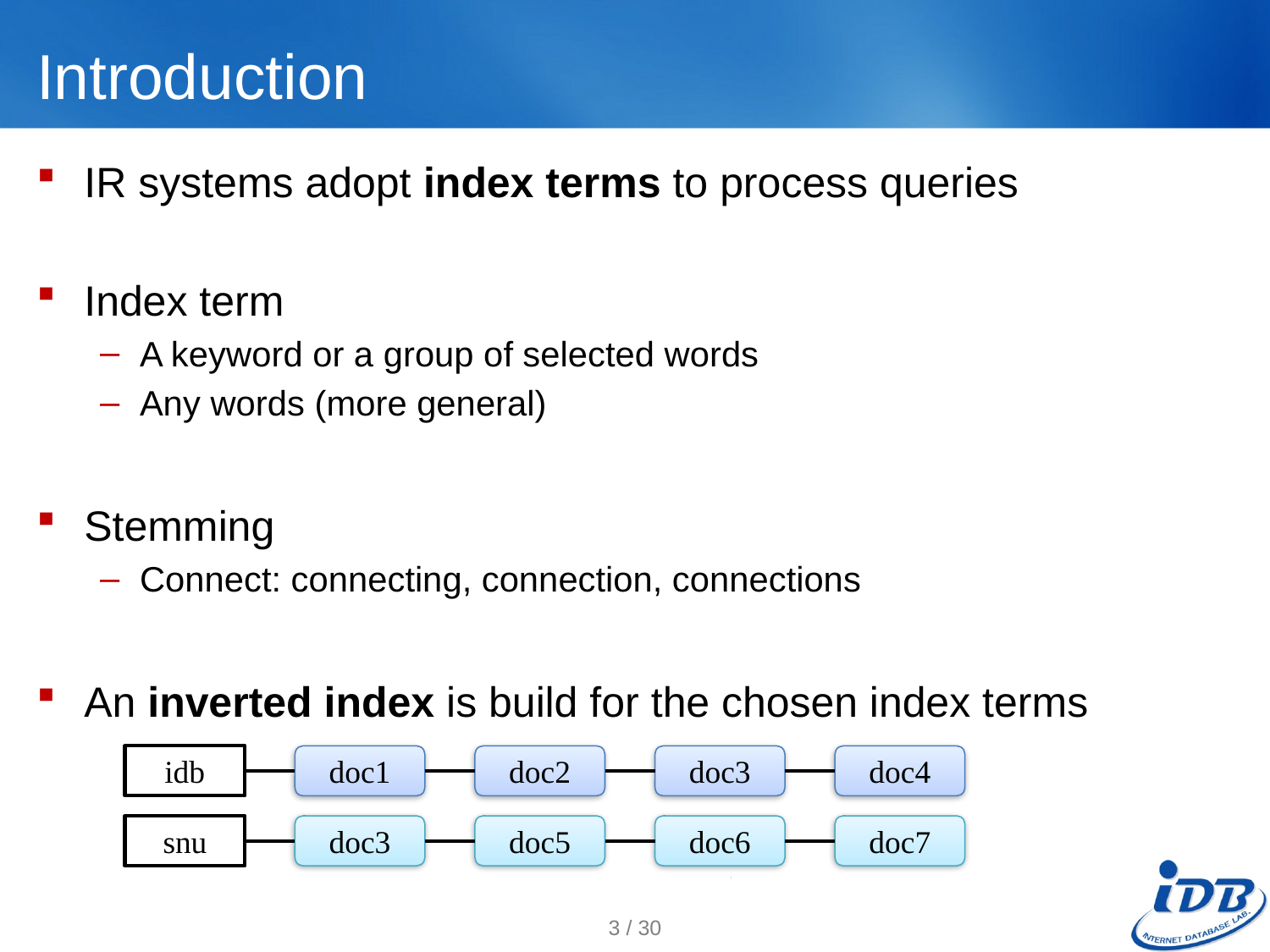

# Introduction
IR systems adopt index terms to process queries

Index term
A keyword or a group of selected words
Any words (more general)

Stemming
Connect: connecting, connection, connections

An inverted index is build for the chosen index terms
idb
doc1
doc2
doc3
doc4
snu
doc3
doc5
doc6
doc7
3 / 30